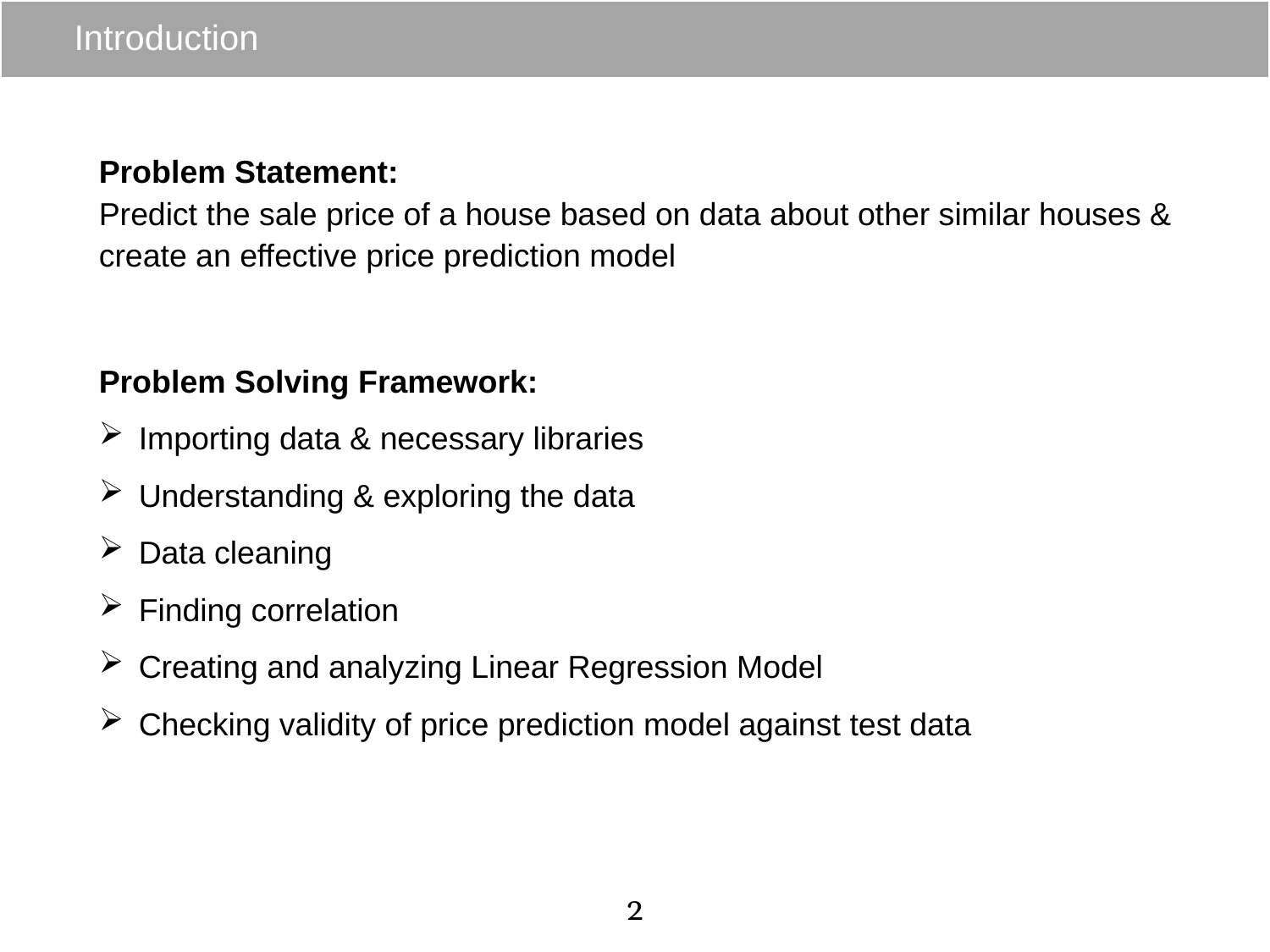

# Introduction
Problem Statement:
Predict the sale price of a house based on data about other similar houses & create an effective price prediction model

Problem Solving Framework:
Importing data & necessary libraries
Understanding & exploring the data
Data cleaning
Finding correlation
Creating and analyzing Linear Regression Model
Checking validity of price prediction model against test data

2